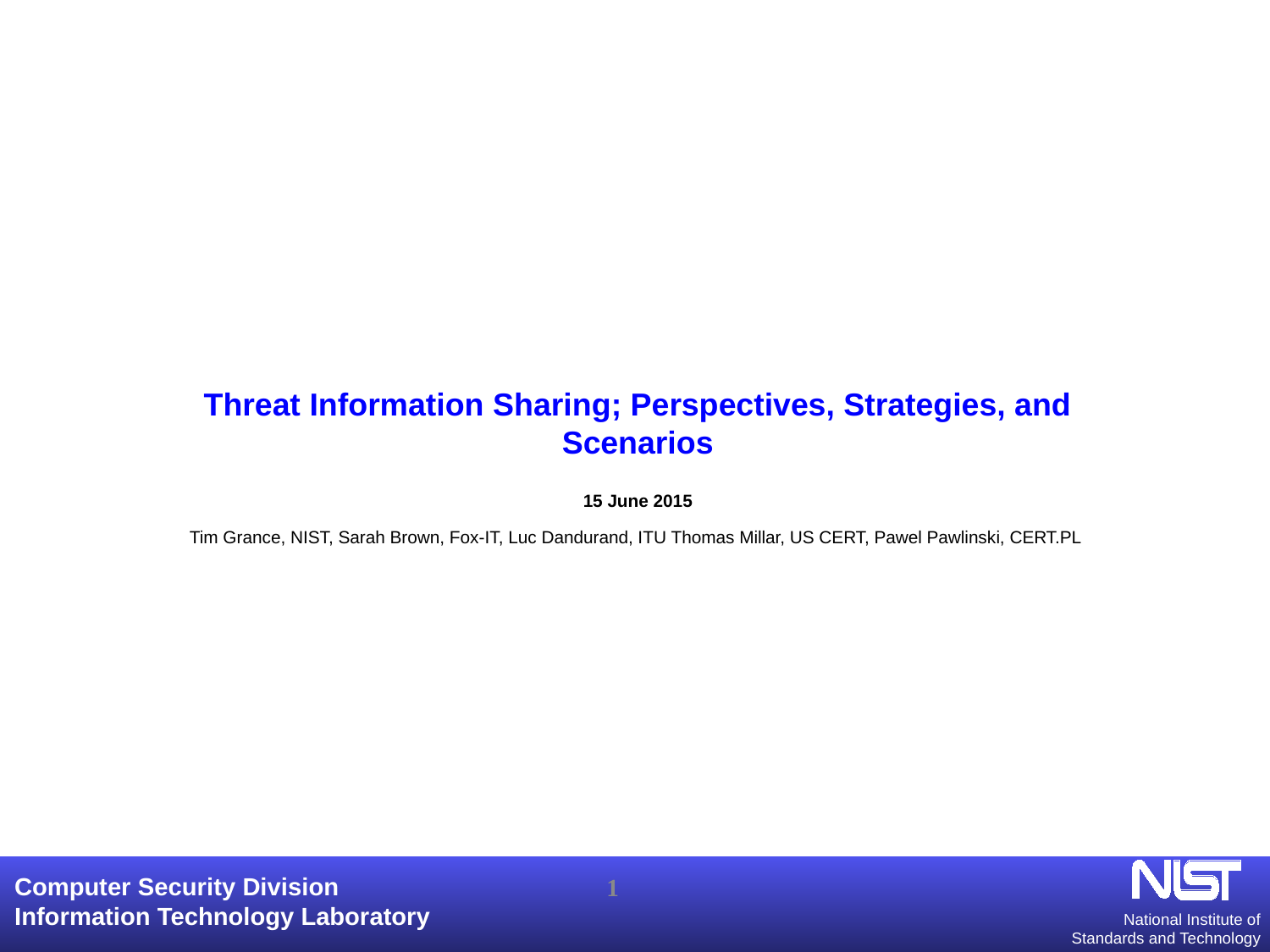

# Threat Information Sharing; Perspectives, Strategies, and Scenarios 15 June 2015 Tim Grance, NIST, Sarah Brown, Fox-IT, Luc Dandurand, ITU Thomas Millar, US CERT, Pawel Pawlinski, CERT.PL
1